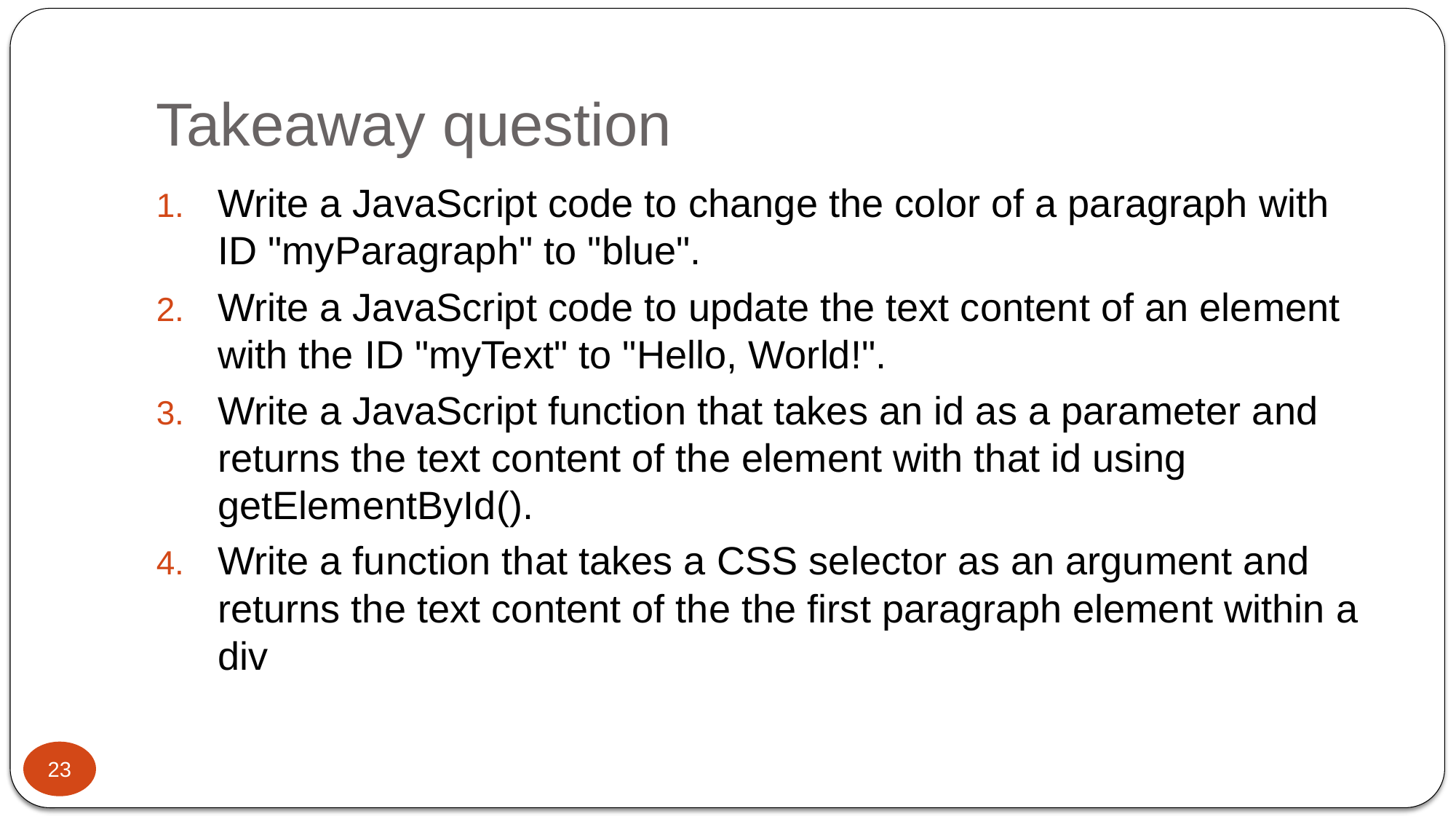

# Takeaway question
Write a JavaScript code to change the color of a paragraph with ID "myParagraph" to "blue".
Write a JavaScript code to update the text content of an element with the ID "myText" to "Hello, World!".
Write a JavaScript function that takes an id as a parameter and returns the text content of the element with that id using getElementById().
Write a function that takes a CSS selector as an argument and returns the text content of the the first paragraph element within a div

23